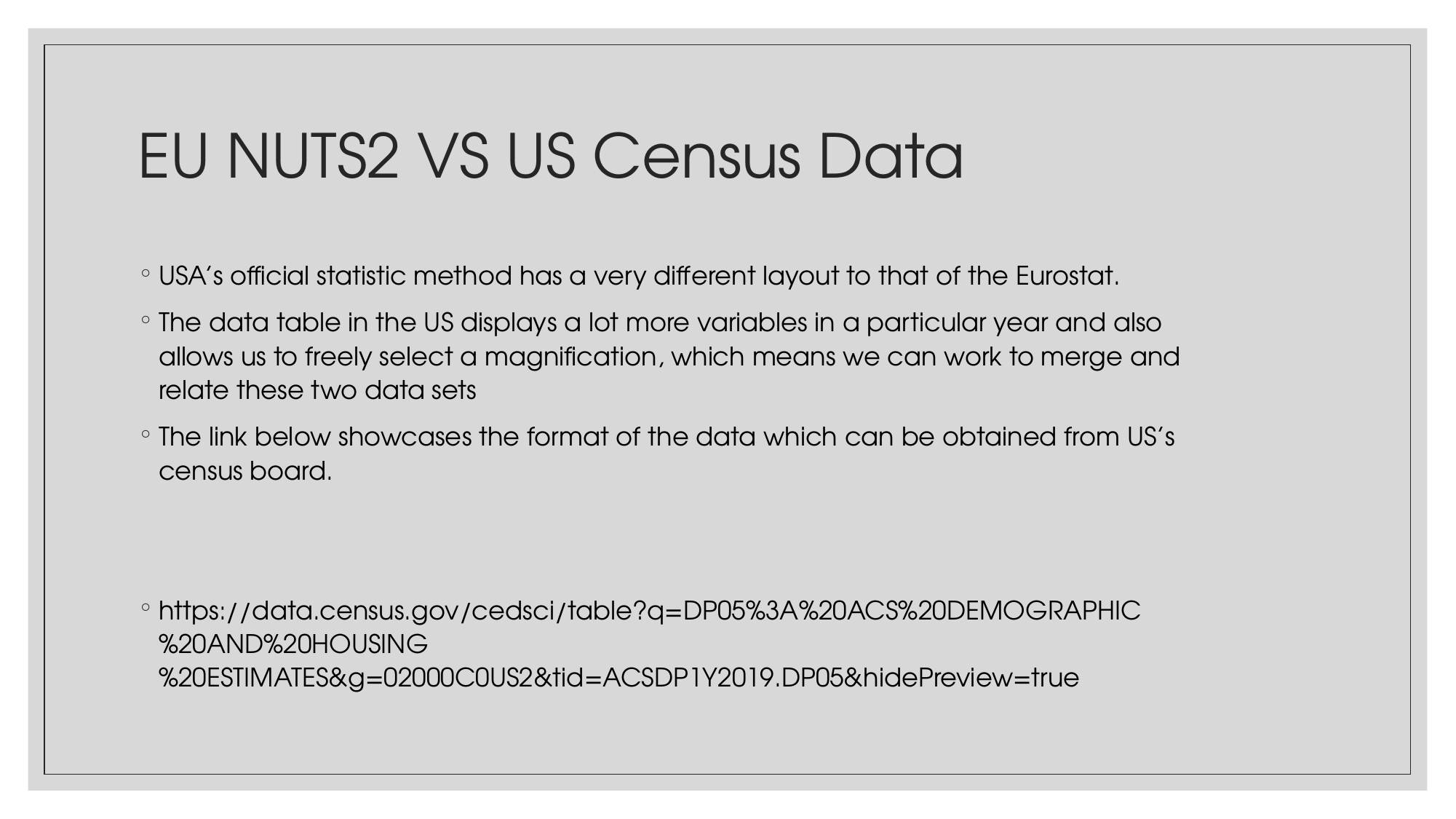

# EU NUTS2 VS US Census Data
USA’s official statistic method has a very different layout to that of the Eurostat.
The data table in the US displays a lot more variables in a particular year and also allows us to freely select a magnification, which means we can work to merge and relate these two data sets
The link below showcases the format of the data which can be obtained from US’s census board.

https://data.census.gov/cedsci/table?q=DP05%3A%20ACS%20DEMOGRAPHIC%20AND%20HOUSING%20ESTIMATES&g=02000C0US2&tid=ACSDP1Y2019.DP05&hidePreview=true